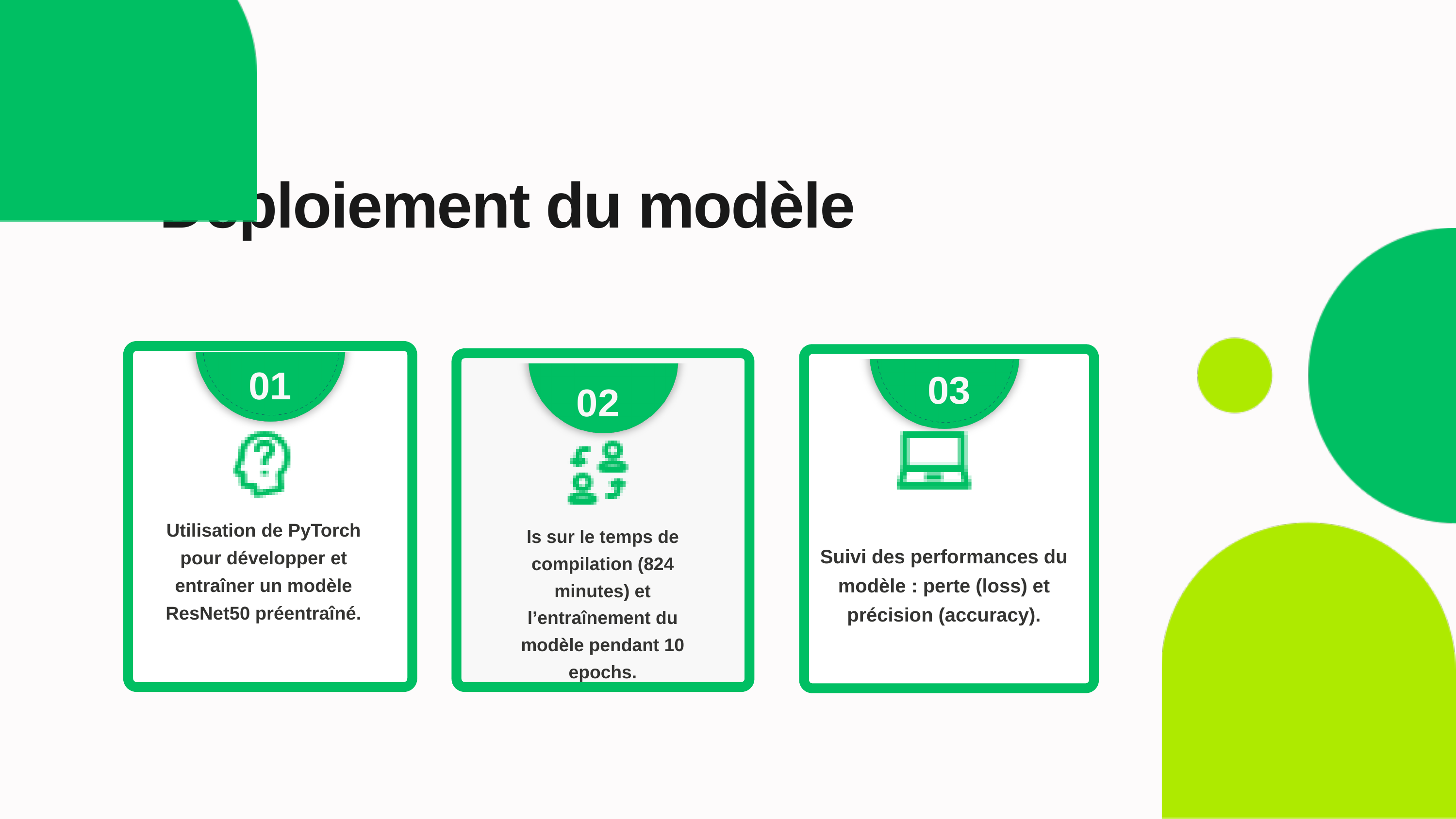

Déploiement du modèle

01

03

02

Utilisation de PyTorch pour développer et entraîner un modèle ResNet50 préentraîné.
ls sur le temps de compilation (824 minutes) et l’entraînement du modèle pendant 10 epochs.
Suivi des performances du modèle : perte (loss) et précision (accuracy).